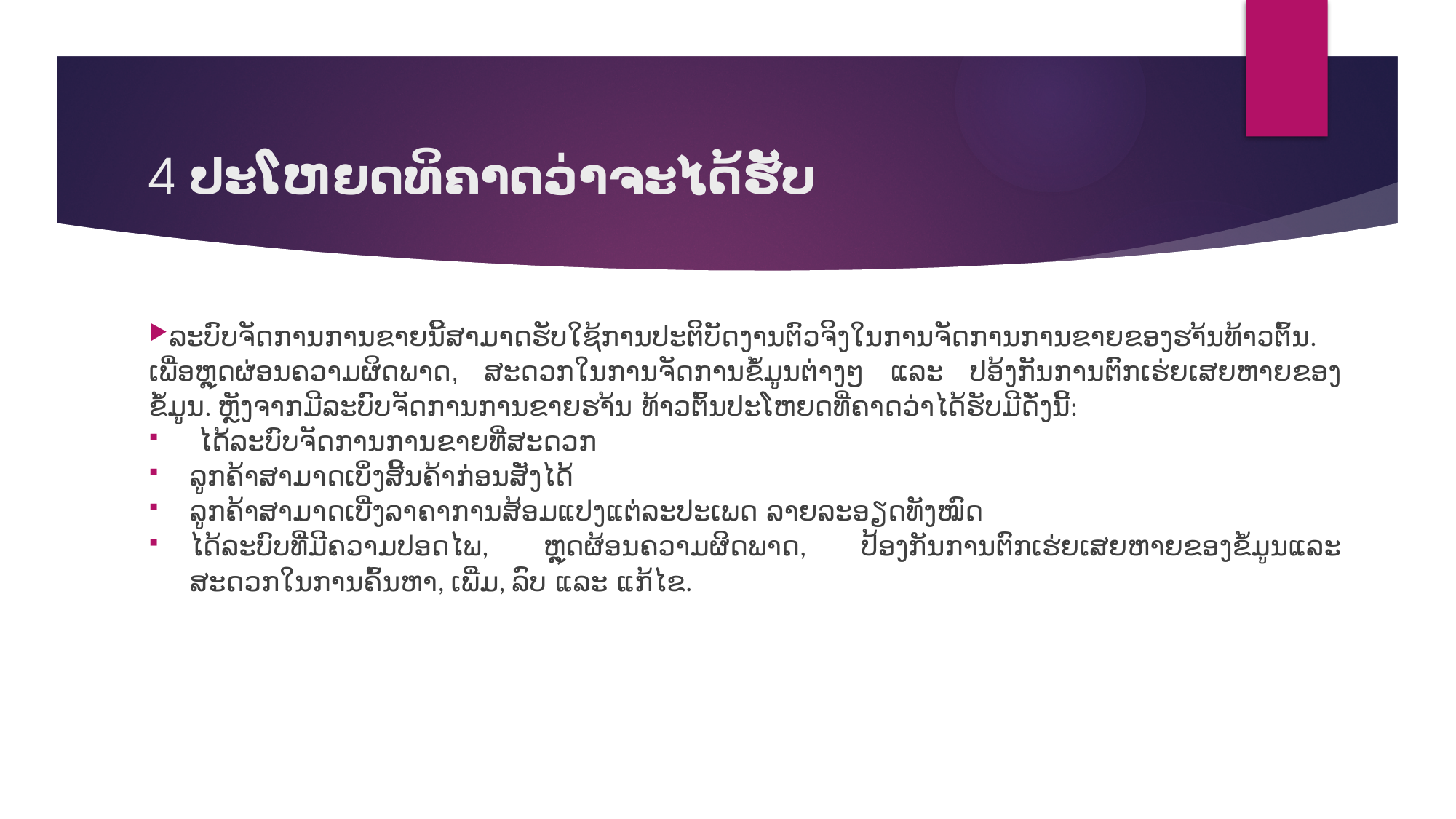

# 4 ປະໂຫຍດທິຄາດວ່າຈະໄດ້ຮັັບ
ລະບົບຈັດການການຂາຍນີ້ສາມາດຮັບໃຊ້ການປະຕິບັດງານຕົວຈິງໃນການຈັດການການຂາຍຂອງຮາ້ນທ້າວຕົ້ນ. ເພື່ອຫຸຼດຜ່ອນຄວາມຜິດພາດ, ສະດວກໃນການຈັດການຂໍ້ມູນຕ່າງໆ ແລະ ປອ້ງກັນການຕົກເຮ່ຍເສຍຫາຍຂອງຂໍ້ມູນ. ຫຼັງຈາກມີລະບົບຈັດການການຂາຍຮາ້ນ ທ້າວຕົ້ນປະໂຫຍດທີ່ຄາດວ່າໄດ້ຮັບມີດັ່ງນີ້:
 ໄດ້ລະບົບຈັດການການຂາຍທີ່ສະດວກ
ລູກຄ້າສາມາດເບິ່ງສີ້ນຄ້າກ່ອນສັ່ງໄດ້
ລູກຄ້າສາມາດເບີ່ງລາຄາການສ້ອມແປງແຕ່ລະປະເພດ ລາຍລະອຽດທັງໝົດ
ໄດ້ລະບົບທີ່ມີຄວາມປອດໄພ, ຫຼຸດຜ້ອນຄວາມຜິດພາດ, ປ້ອງກັນການຕົກເຮ່ຍເສຍຫາຍຂອງຂໍ້ມູນແລະ ສະດວກໃນການຄົ້ນຫາ, ເພີ່ມ, ລົບ ແລະ ແກ້ໄຂ.